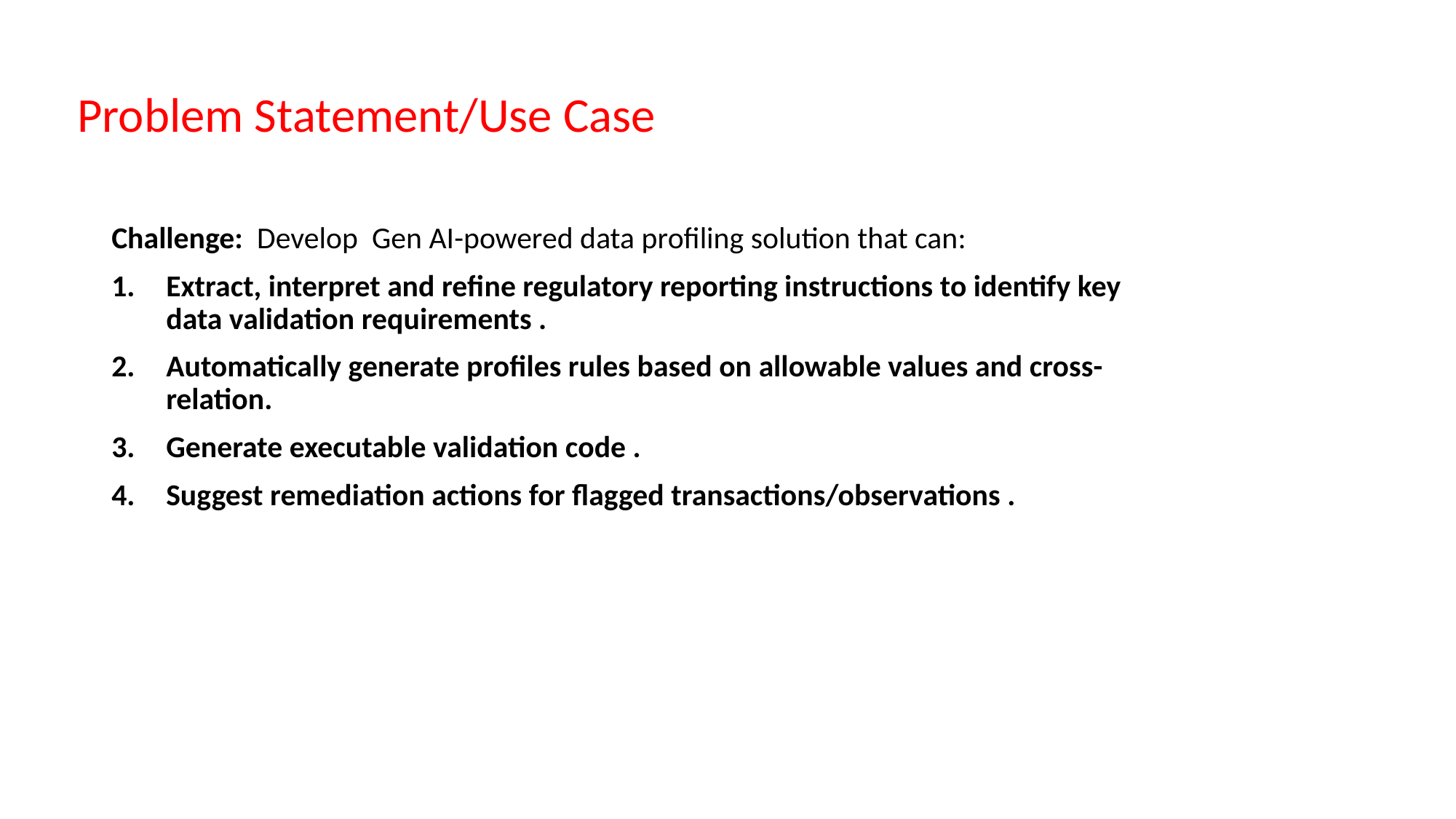

# Problem Statement/Use Case
Challenge:  Develop  Gen AI-powered data profiling solution that can:
Extract, interpret and refine regulatory reporting instructions to identify key data validation requirements .
Automatically generate profiles rules based on allowable values and cross-relation.
Generate executable validation code .
Suggest remediation actions for flagged transactions/observations .